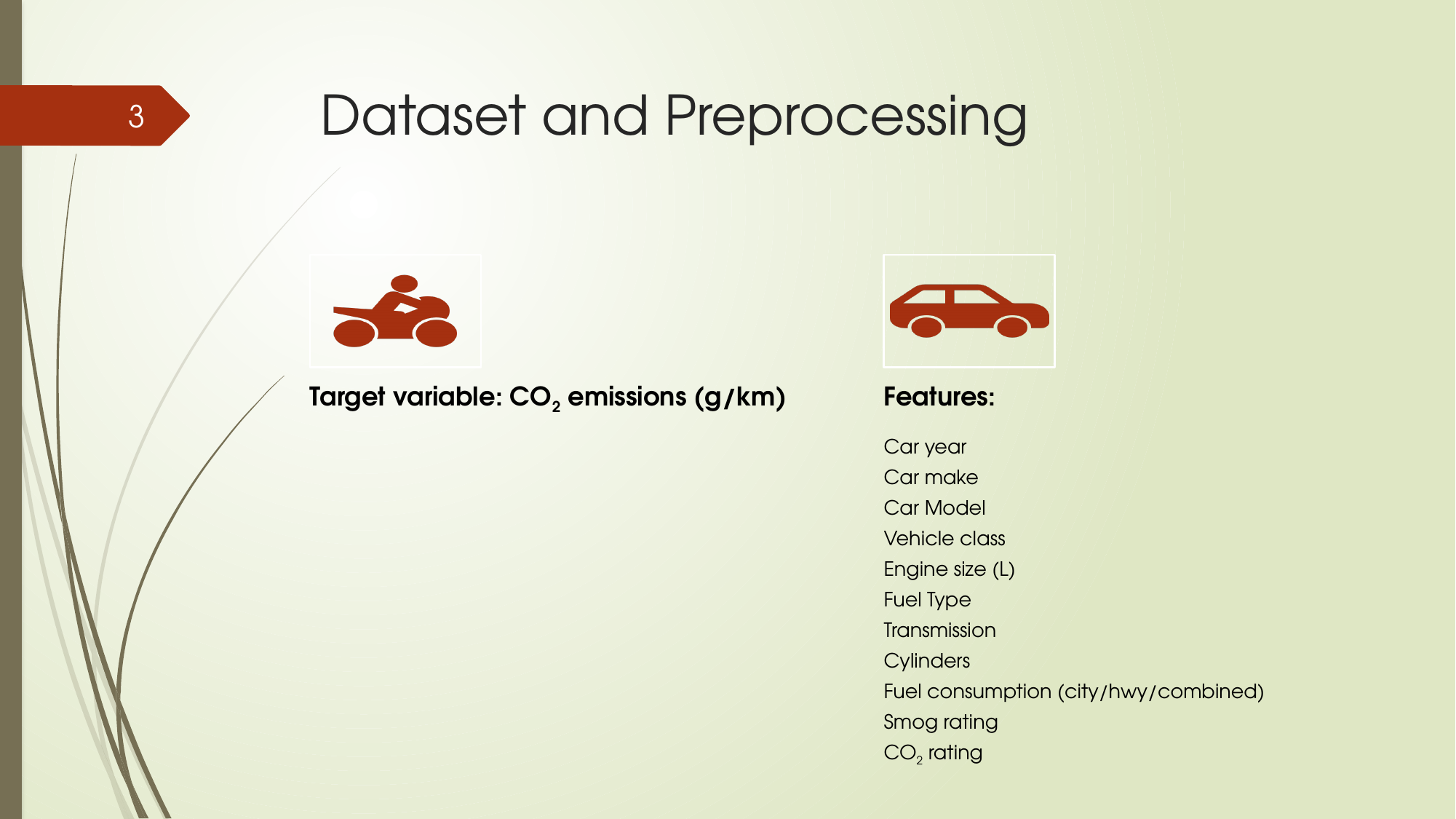

# Dataset and Preprocessing
3
Target variable: CO2 emissions (g/km)
Features:
Car year
Car make
Car Model
Vehicle class
Engine size (L)
Fuel Type
Transmission
Cylinders
Fuel consumption (city/hwy/combined)
Smog rating
CO2 rating